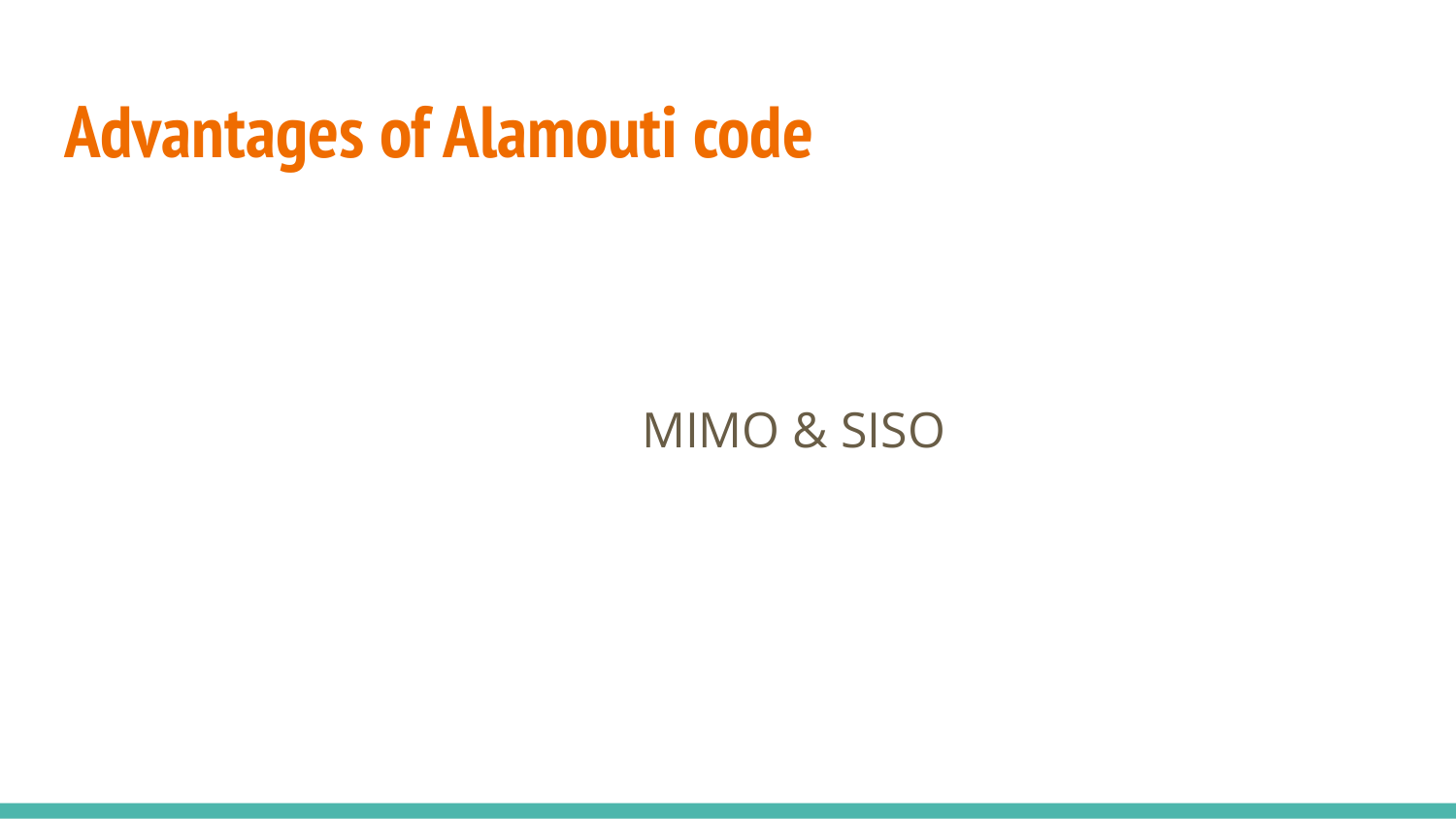

# Advantages of Alamouti code
	MIMO & SISO